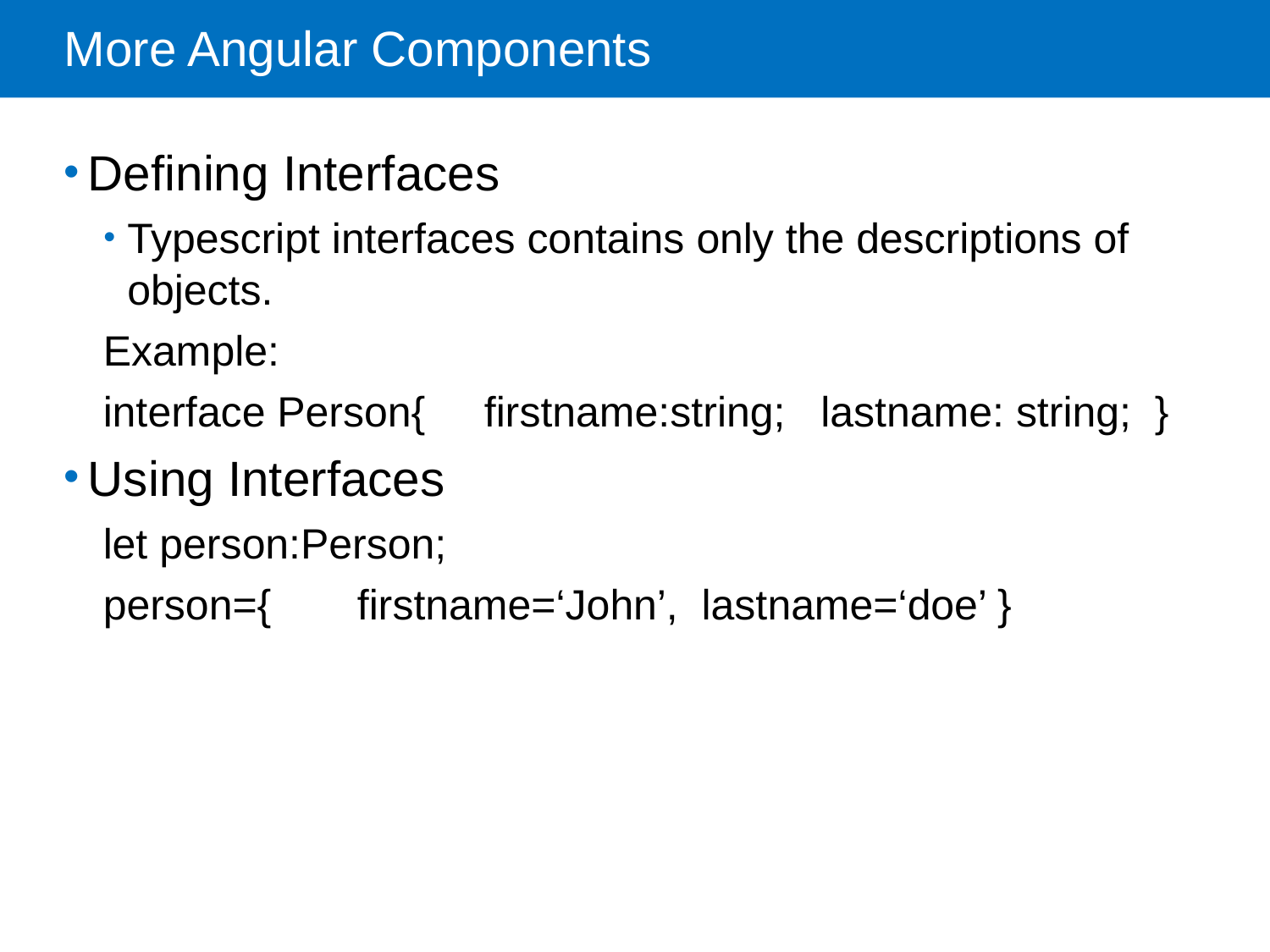

# More Angular Components
Defining Interfaces
Typescript interfaces contains only the descriptions of objects.
Example:
interface Person{ 	firstname:string;   lastname: string;  }
Using Interfaces
let person:Person;
person={	firstname=‘John’,  lastname=‘doe’ }